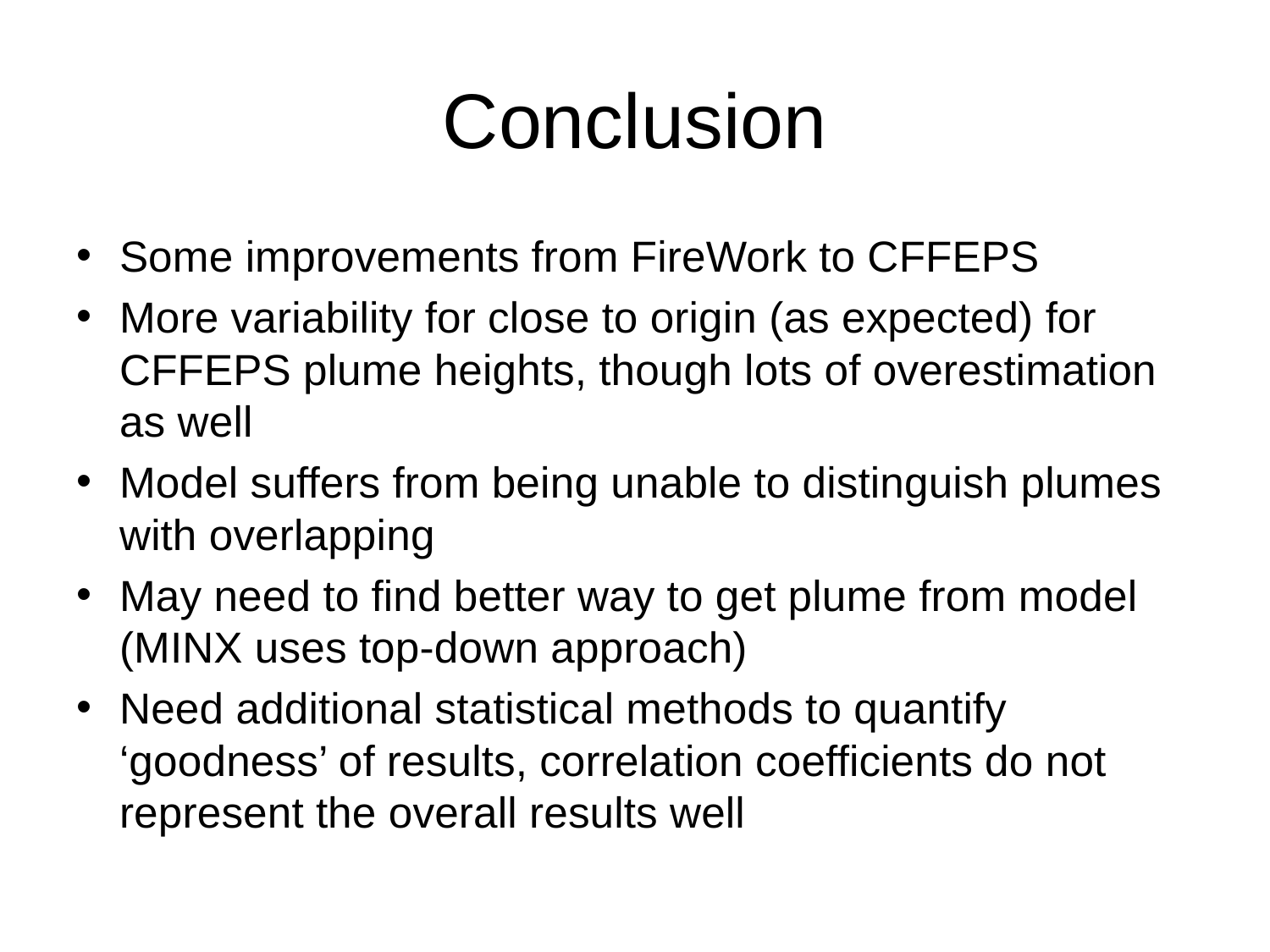

# Conclusion
Some improvements from FireWork to CFFEPS
More variability for close to origin (as expected) for CFFEPS plume heights, though lots of overestimation as well
Model suffers from being unable to distinguish plumes with overlapping
May need to find better way to get plume from model (MINX uses top-down approach)
Need additional statistical methods to quantify ‘goodness’ of results, correlation coefficients do not represent the overall results well